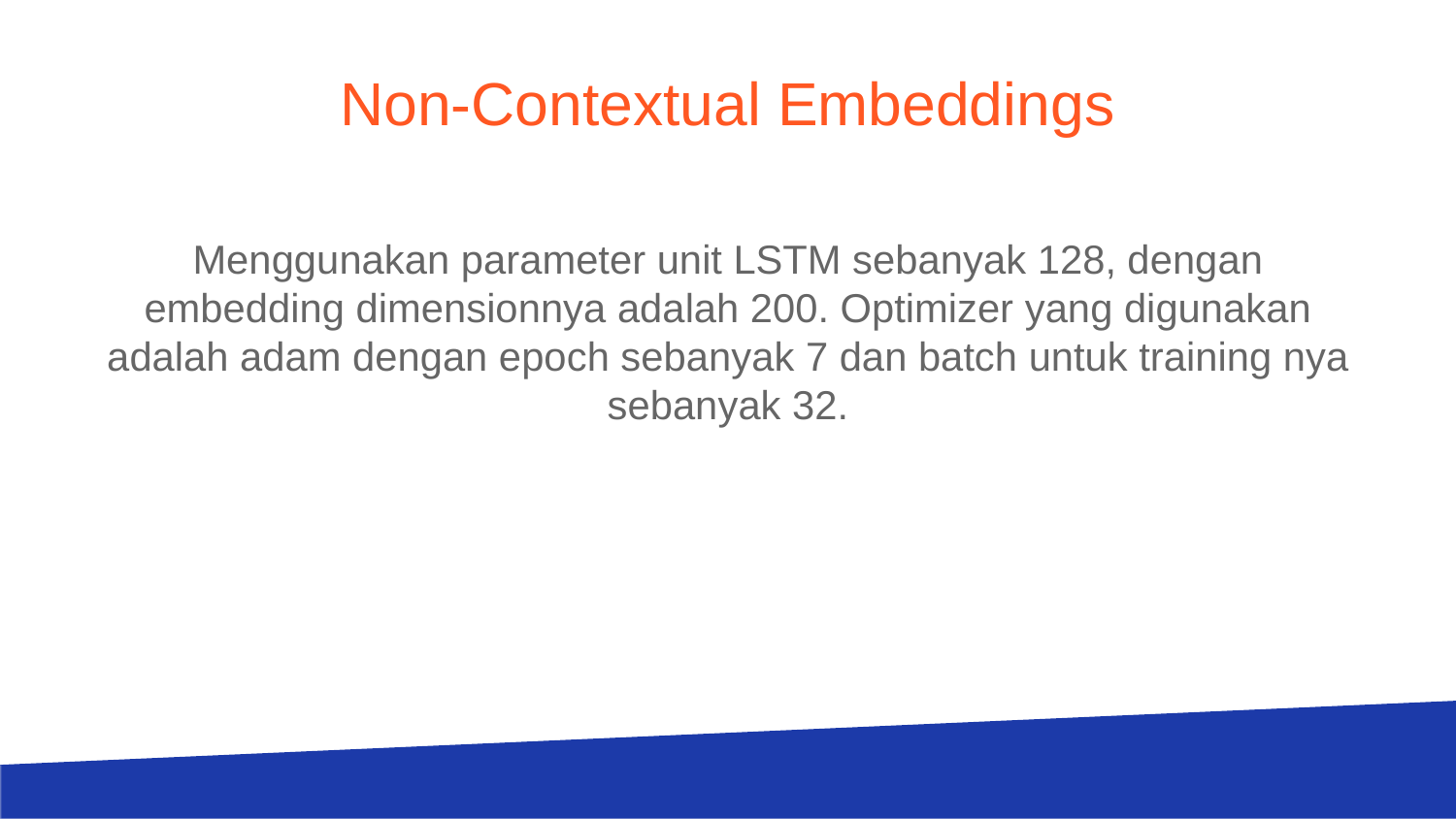

# Non-Contextual Embeddings
Menggunakan parameter unit LSTM sebanyak 128, dengan embedding dimensionnya adalah 200. Optimizer yang digunakan adalah adam dengan epoch sebanyak 7 dan batch untuk training nya sebanyak 32.